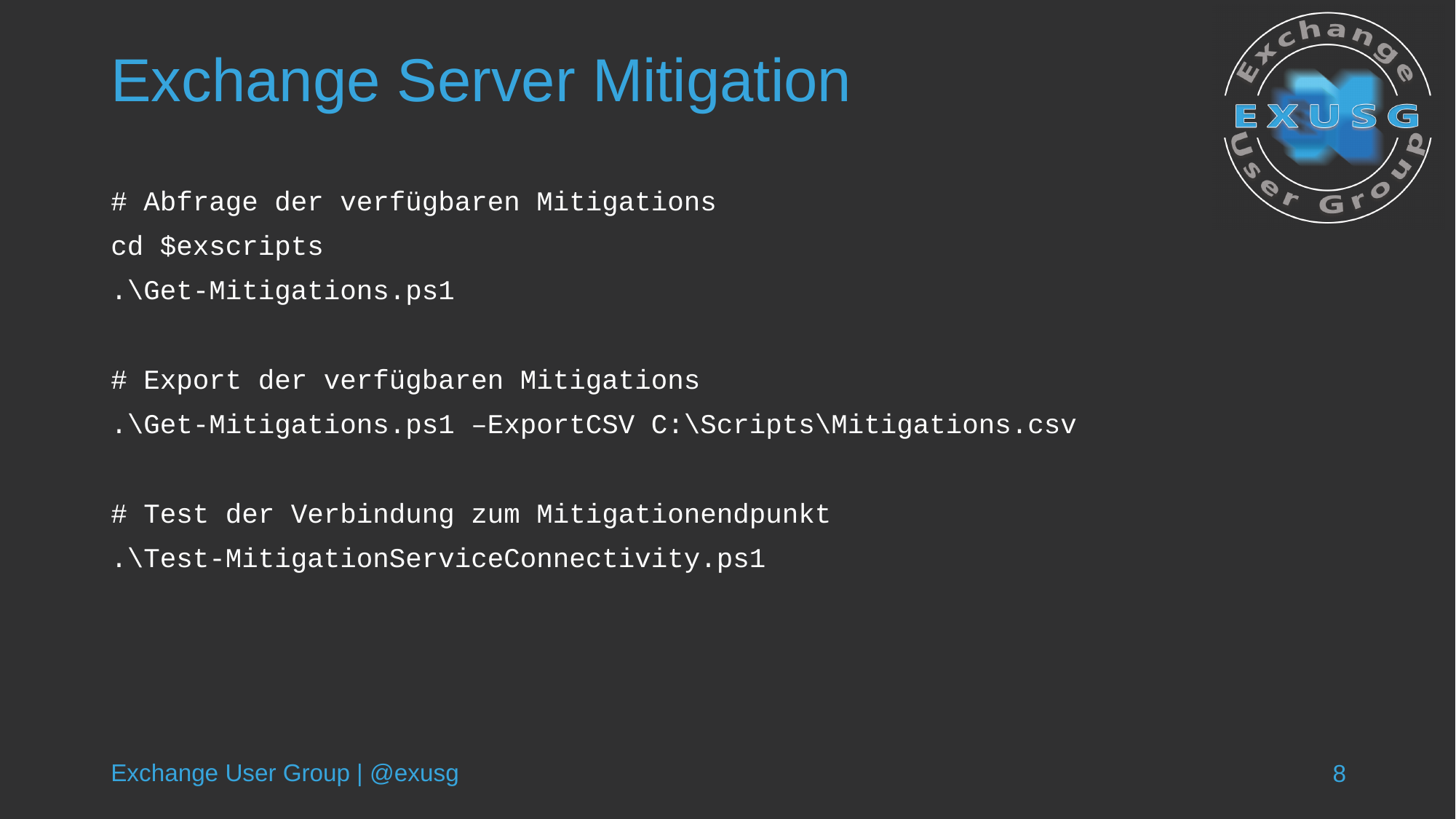

# Exchange Server Mitigation

# Abfrage der verfügbaren Mitigations
cd $exscripts
.\Get-Mitigations.ps1

# Export der verfügbaren Mitigations
.\Get-Mitigations.ps1 –ExportCSV C:\Scripts\Mitigations.csv

# Test der Verbindung zum Mitigationendpunkt
.\Test-MitigationServiceConnectivity.ps1